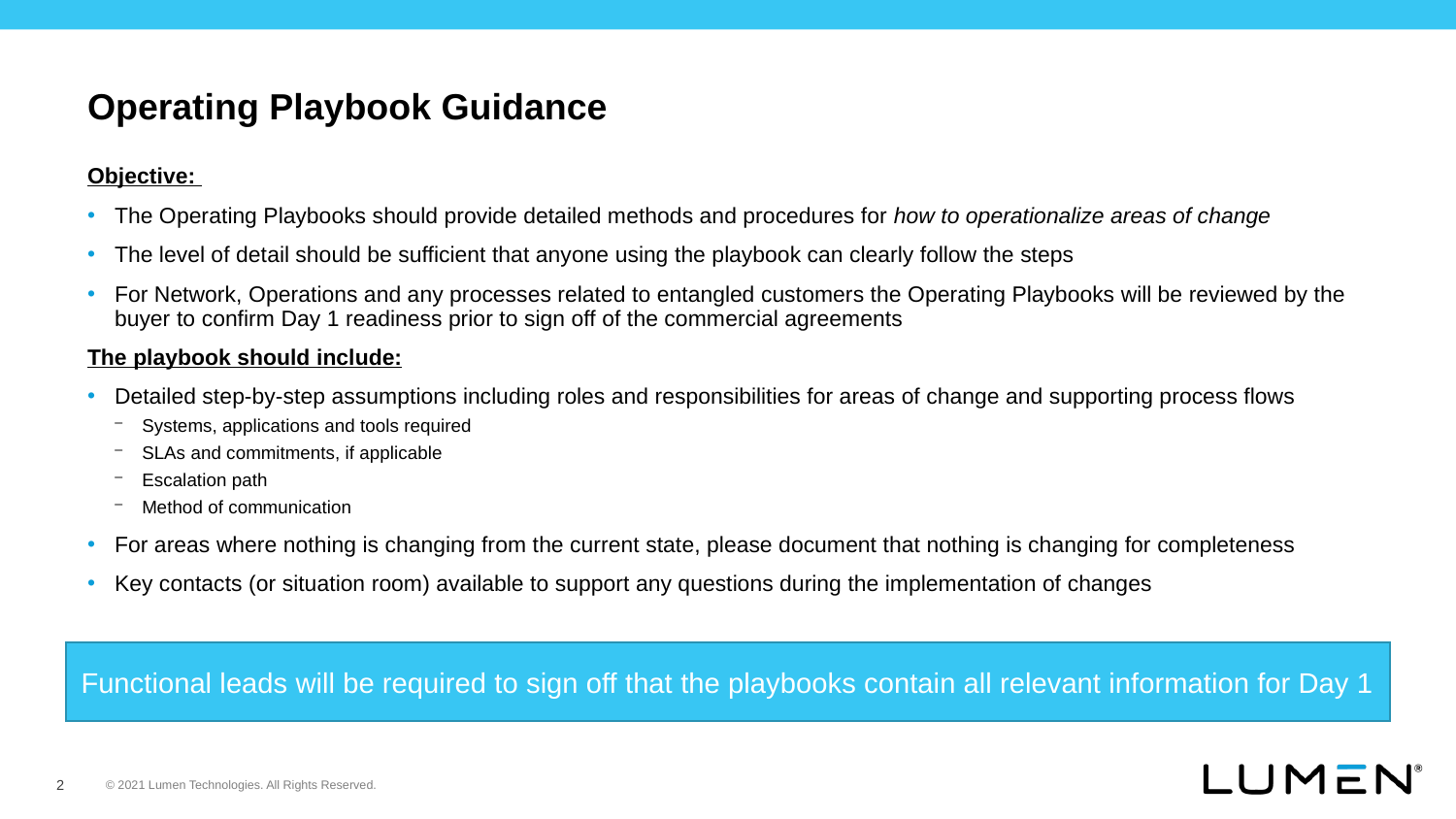

# Operating Playbook Guidance
Objective:
The Operating Playbooks should provide detailed methods and procedures for how to operationalize areas of change
The level of detail should be sufficient that anyone using the playbook can clearly follow the steps
For Network, Operations and any processes related to entangled customers the Operating Playbooks will be reviewed by the buyer to confirm Day 1 readiness prior to sign off of the commercial agreements
The playbook should include:
Detailed step-by-step assumptions including roles and responsibilities for areas of change and supporting process flows
Systems, applications and tools required
SLAs and commitments, if applicable
Escalation path
Method of communication
For areas where nothing is changing from the current state, please document that nothing is changing for completeness
Key contacts (or situation room) available to support any questions during the implementation of changes
Functional leads will be required to sign off that the playbooks contain all relevant information for Day 1
2